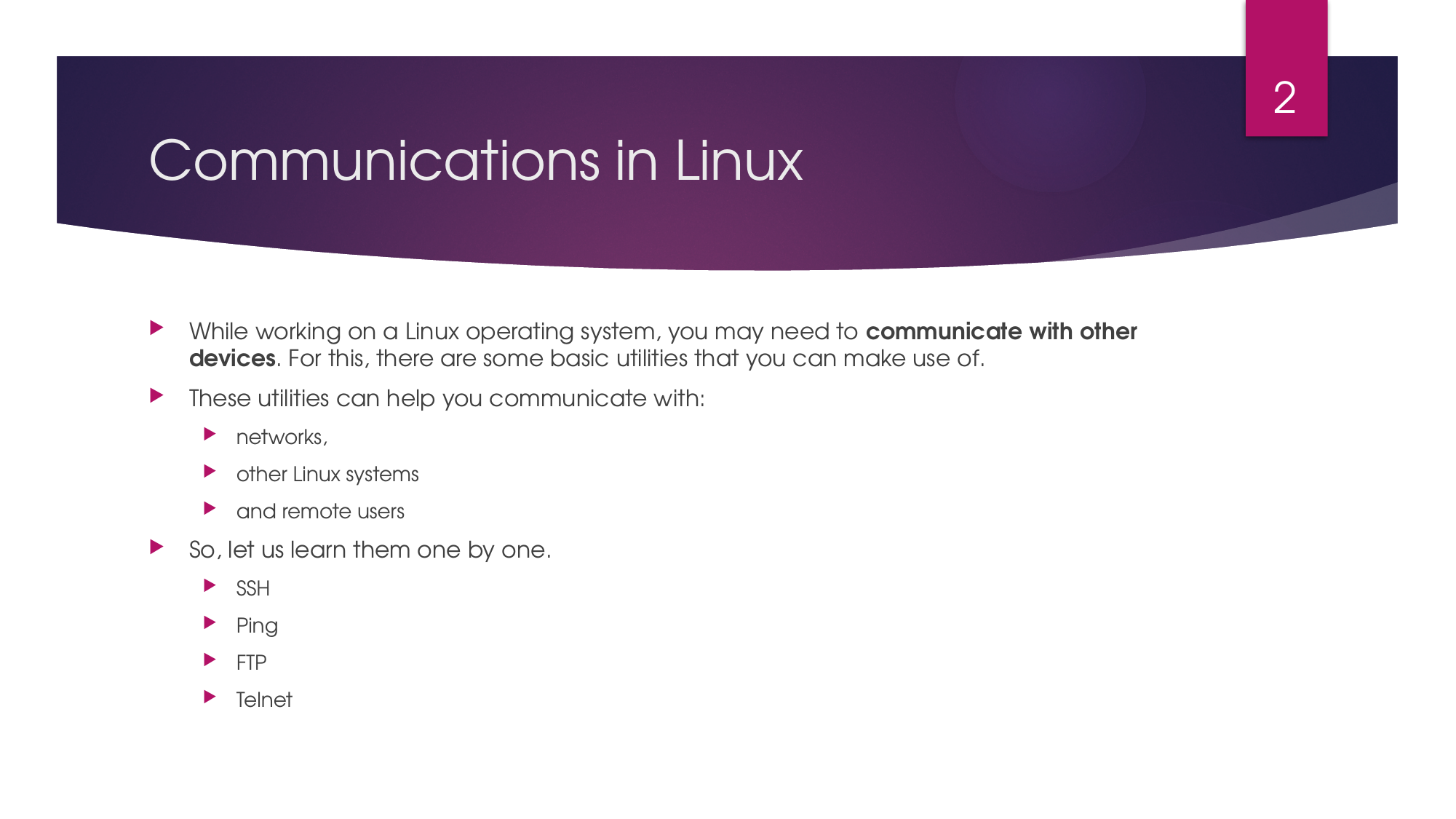

2
# Communications in Linux
While working on a Linux operating system, you may need to communicate with other devices. For this, there are some basic utilities that you can make use of.
These utilities can help you communicate with:
networks,
other Linux systems
and remote users
So, let us learn them one by one.
SSH
Ping
FTP
Telnet